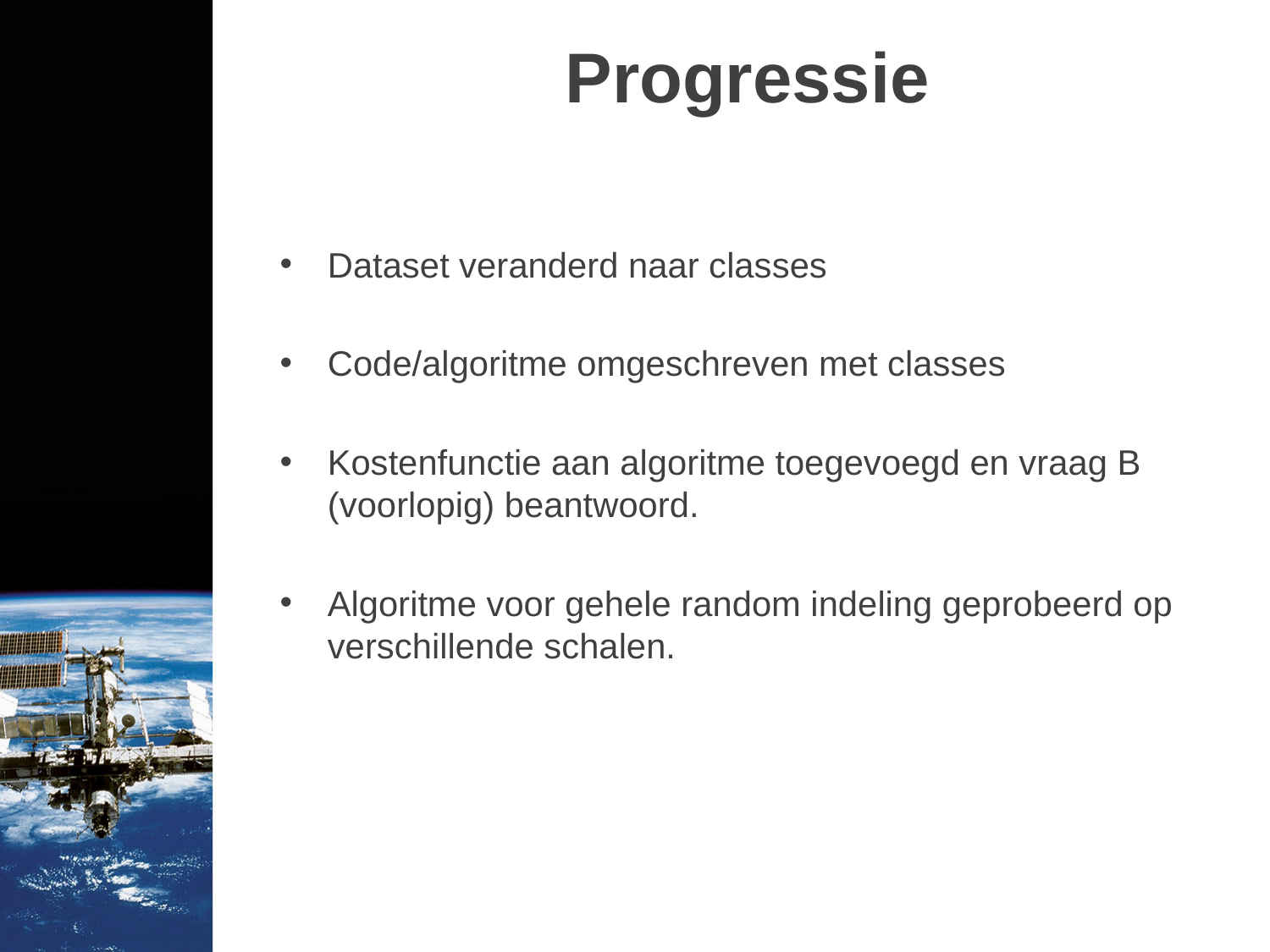

# Progressie
Dataset veranderd naar classes

Code/algoritme omgeschreven met classes

Kostenfunctie aan algoritme toegevoegd en vraag B
(voorlopig) beantwoord.

Algoritme voor gehele random indeling geprobeerd op
verschillende schalen.